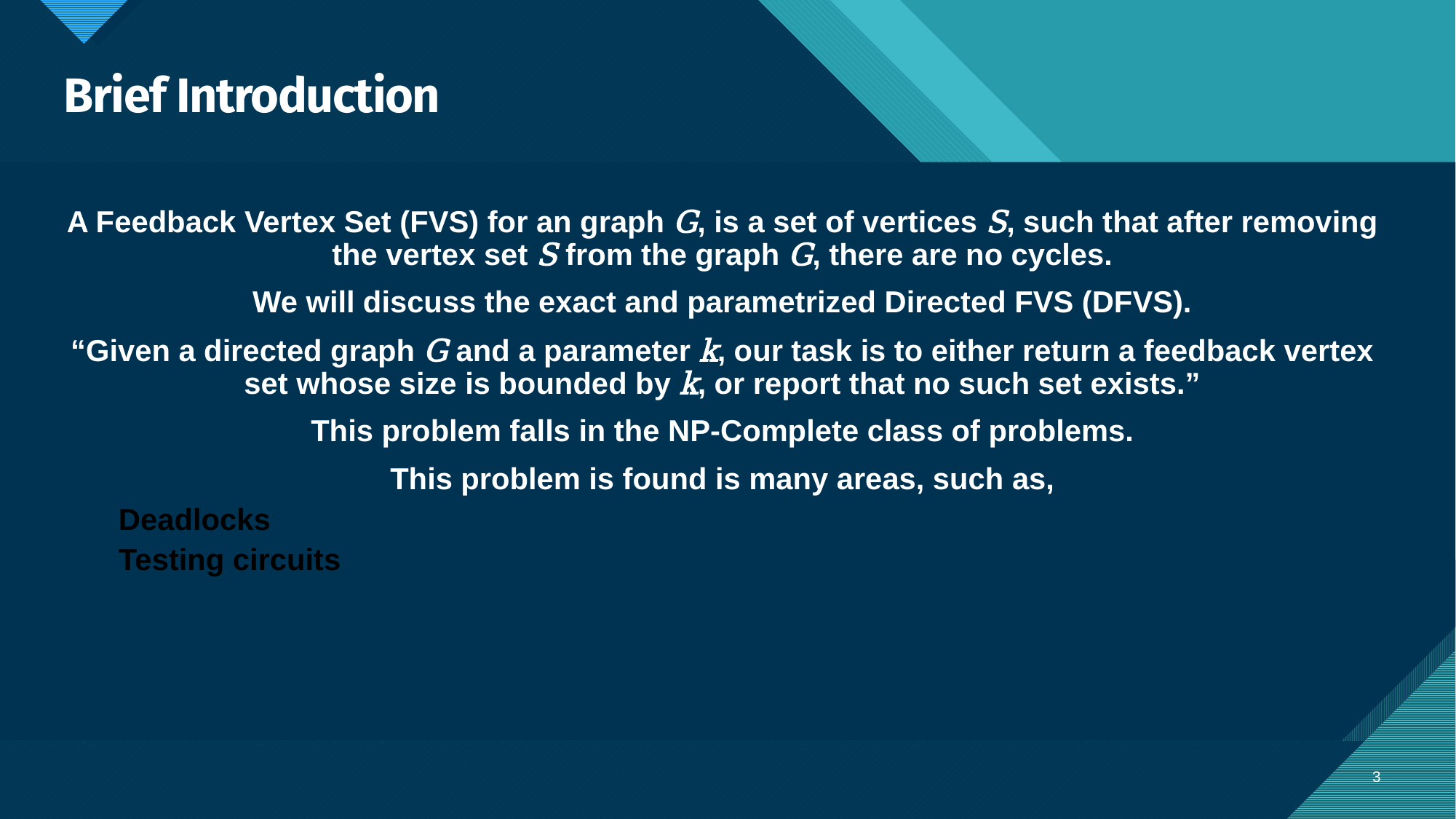

# Brief Introduction
A Feedback Vertex Set (FVS) for an graph G, is a set of vertices S, such that after removing the vertex set S from the graph G, there are no cycles.
We will discuss the exact and parametrized Directed FVS (DFVS).
“Given a directed graph G and a parameter k, our task is to either return a feedback vertex set whose size is bounded by k, or report that no such set exists.”
This problem falls in the NP-Complete class of problems.
This problem is found is many areas, such as,
Deadlocks
Testing circuits
3